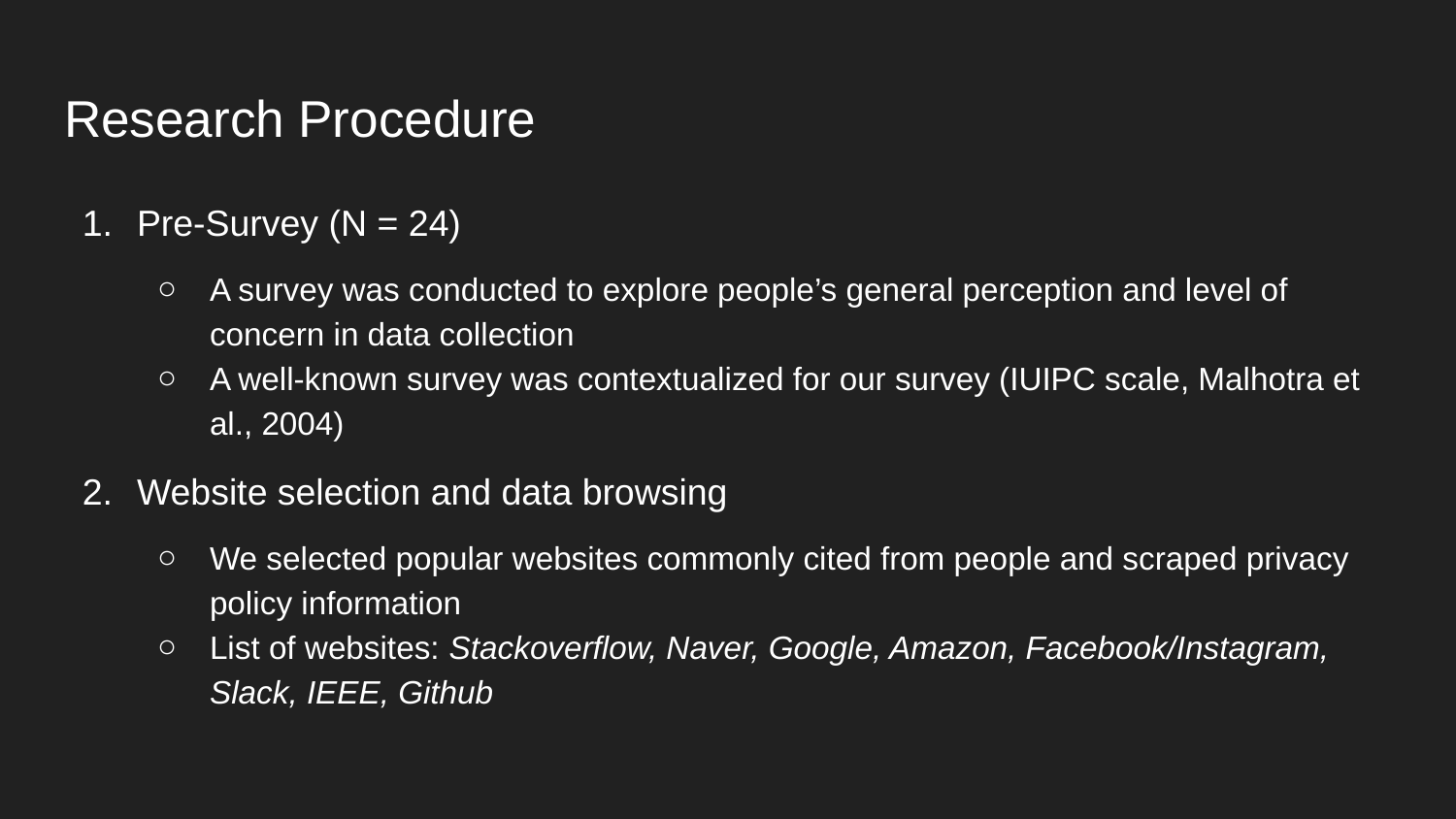

# Research Procedure
Pre-Survey (N = 24)
A survey was conducted to explore people’s general perception and level of concern in data collection
A well-known survey was contextualized for our survey (IUIPC scale, Malhotra et al., 2004)
Website selection and data browsing
We selected popular websites commonly cited from people and scraped privacy policy information
List of websites: Stackoverflow, Naver, Google, Amazon, Facebook/Instagram, Slack, IEEE, Github